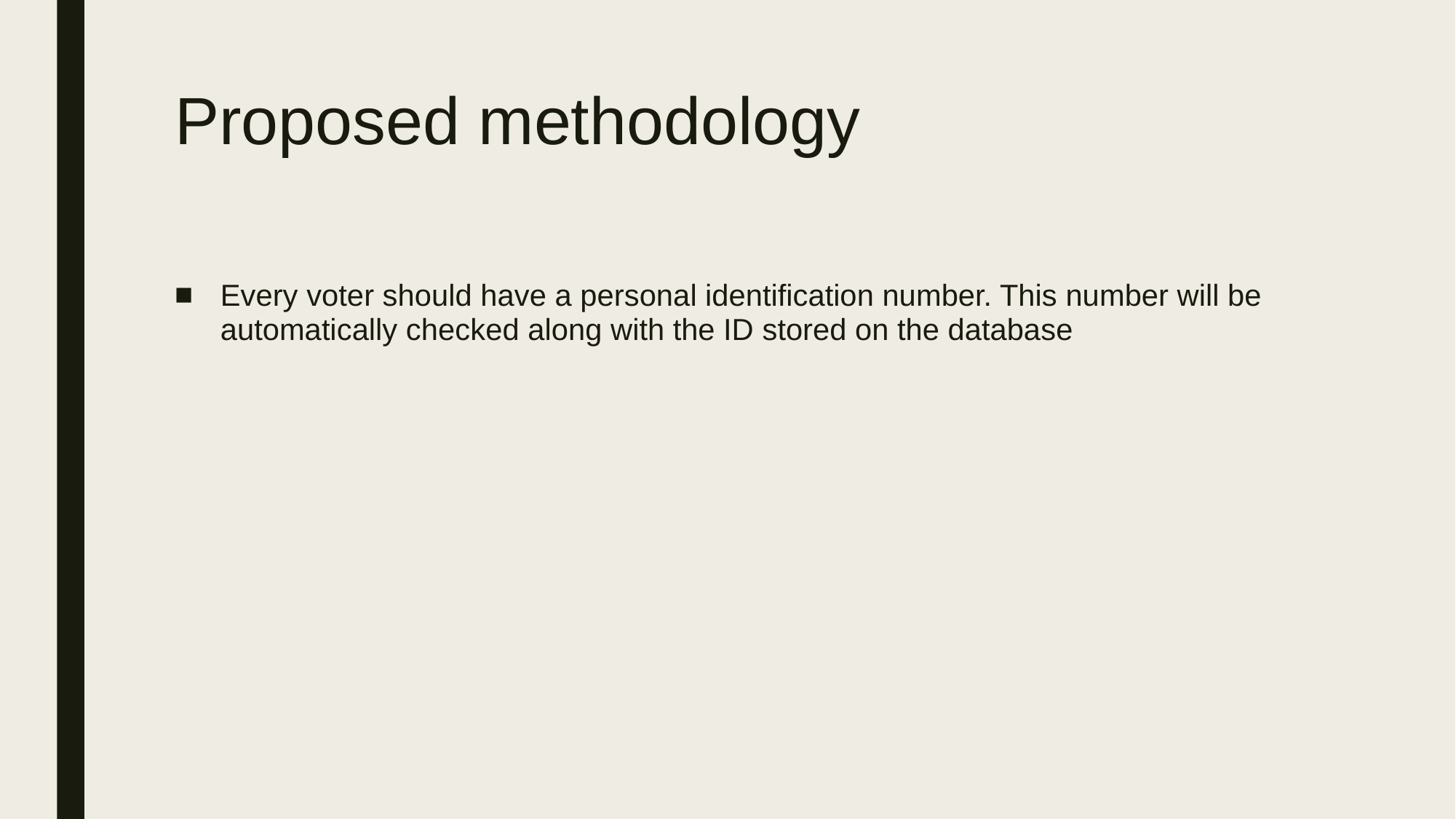

# Proposed methodology
Every voter should have a personal identification number. This number will be automatically checked along with the ID stored on the database